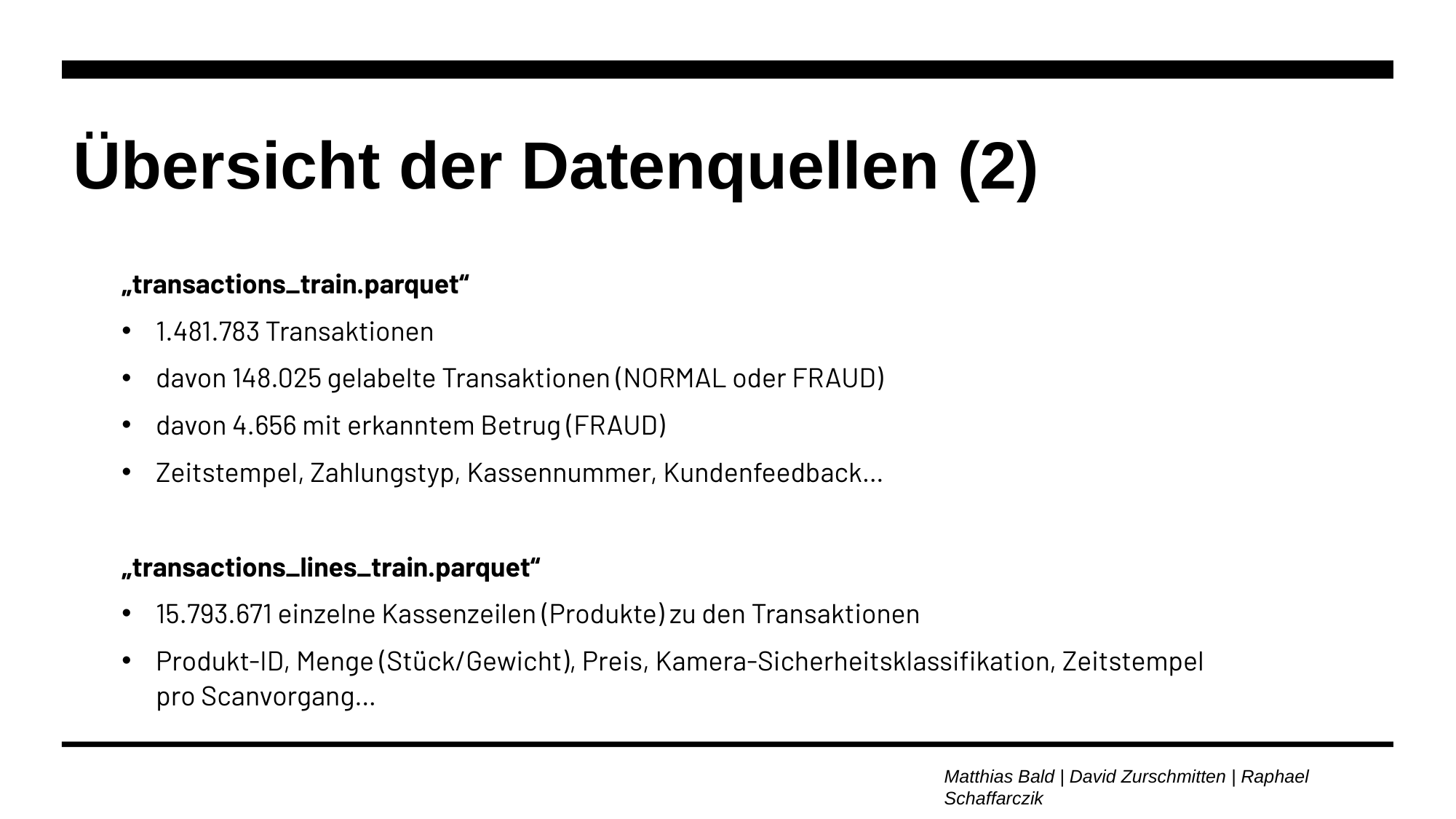

# Übersicht der Datenquellen (2)
„transactions_train.parquet“
1.481.783 Transaktionen
davon 148.025 gelabelte Transaktionen (NORMAL oder FRAUD)
davon 4.656 mit erkanntem Betrug (FRAUD)
Zeitstempel, Zahlungstyp, Kassennummer, Kundenfeedback…

„transactions_lines_train.parquet“
15.793.671 einzelne Kassenzeilen (Produkte) zu den Transaktionen
Produkt-ID, Menge (Stück/Gewicht), Preis, Kamera-Sicherheitsklassifikation, Zeitstempel pro Scanvorgang…